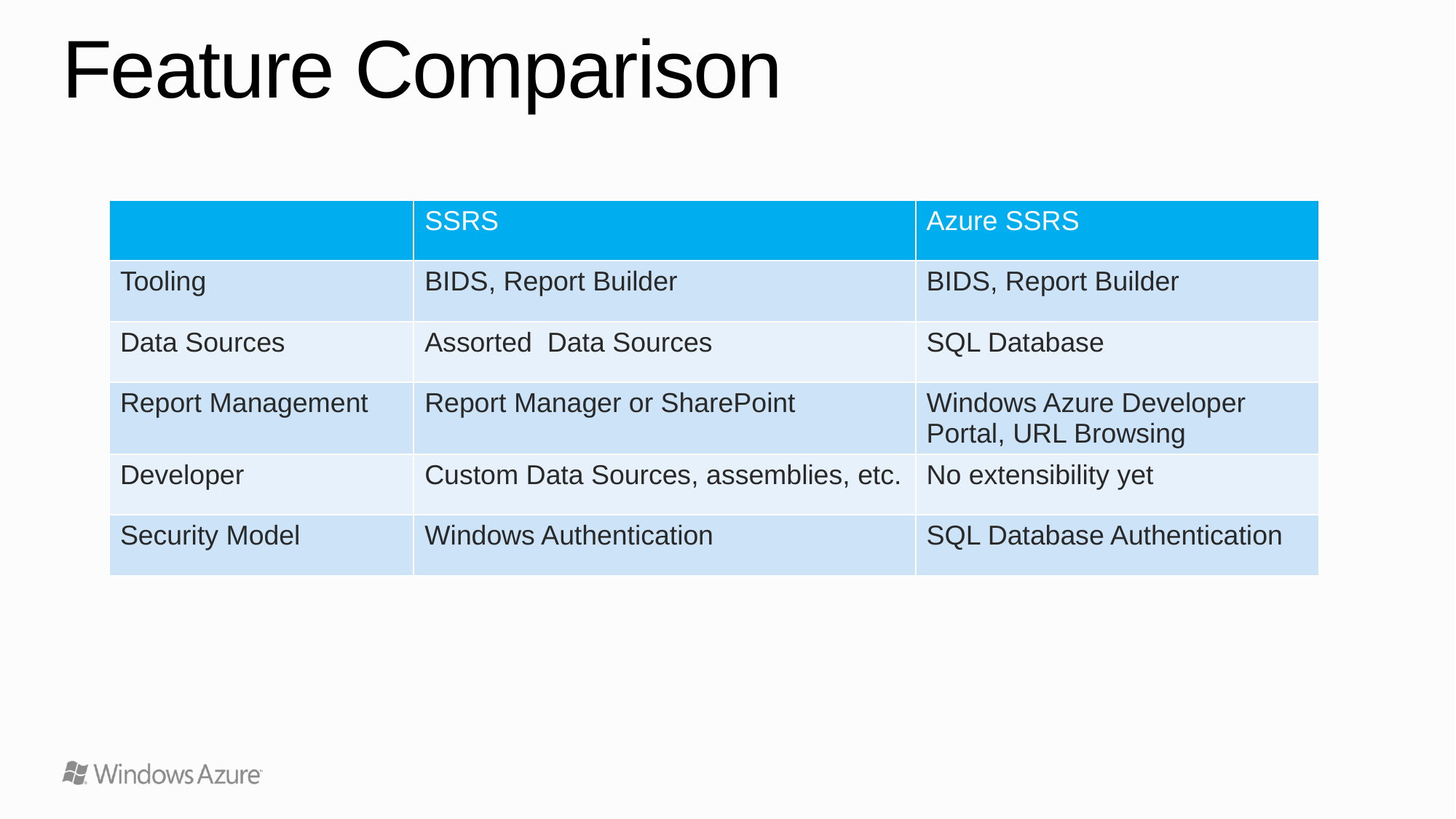

# Feature Comparison
|  | SSRS | Azure SSRS |
| --- | --- | --- |
| Tooling | BIDS, Report Builder | BIDS, Report Builder |
| Data Sources | Assorted Data Sources | SQL Database |
| Report Management | Report Manager or SharePoint | Windows Azure Developer Portal, URL Browsing |
| Developer | Custom Data Sources, assemblies, etc. | No extensibility yet |
| Security Model | Windows Authentication | SQL Database Authentication |